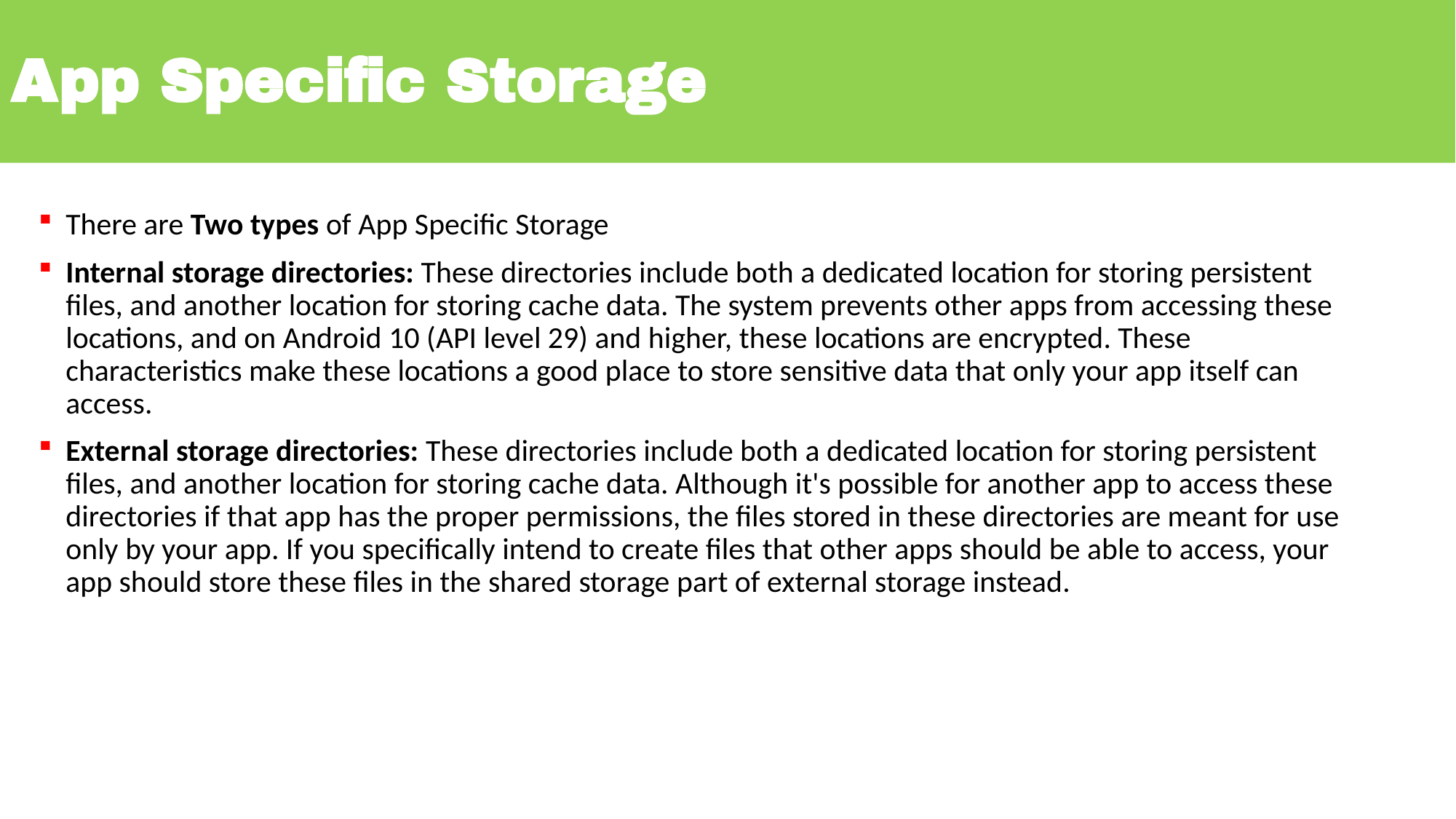

# App Specific Storage
There are Two types of App Specific Storage
Internal storage directories: These directories include both a dedicated location for storing persistent files, and another location for storing cache data. The system prevents other apps from accessing these locations, and on Android 10 (API level 29) and higher, these locations are encrypted. These characteristics make these locations a good place to store sensitive data that only your app itself can access.
External storage directories: These directories include both a dedicated location for storing persistent files, and another location for storing cache data. Although it's possible for another app to access these directories if that app has the proper permissions, the files stored in these directories are meant for use only by your app. If you specifically intend to create files that other apps should be able to access, your app should store these files in the shared storage part of external storage instead.